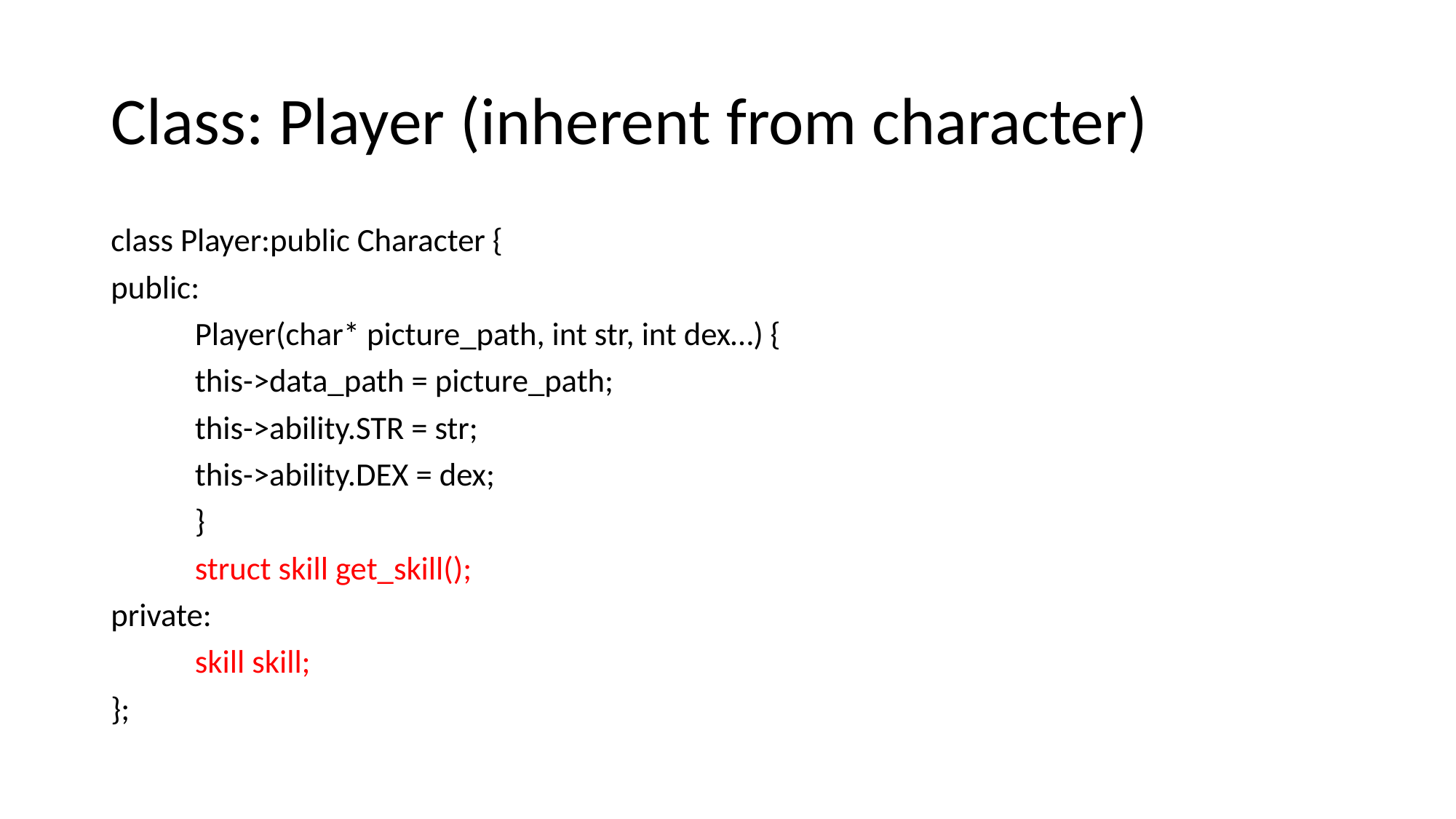

# Class: Player (inherent from character)
class Player:public Character {
public:
	Player(char* picture_path, int str, int dex…) {
		this->data_path = picture_path;
		this->ability.STR = str;
		this->ability.DEX = dex;
					}
	struct skill get_skill();
private:
	skill skill;
};